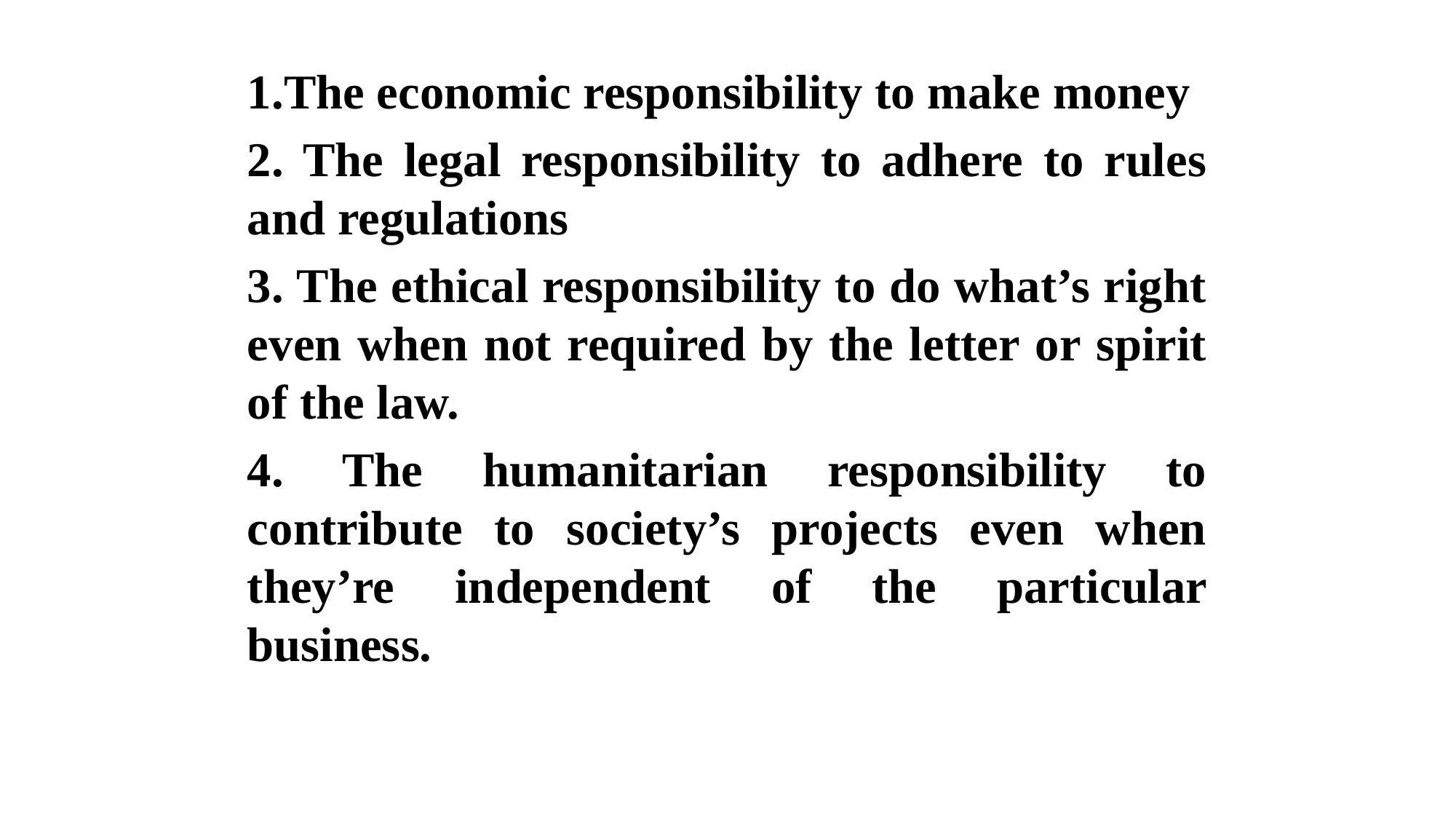

1.The economic responsibility to make money
2. The legal responsibility to adhere to rules and regulations
3. The ethical responsibility to do what’s right even when not required by the letter or spirit of the law.
4. The humanitarian responsibility to contribute to society’s projects even when they’re independent of the particular business.